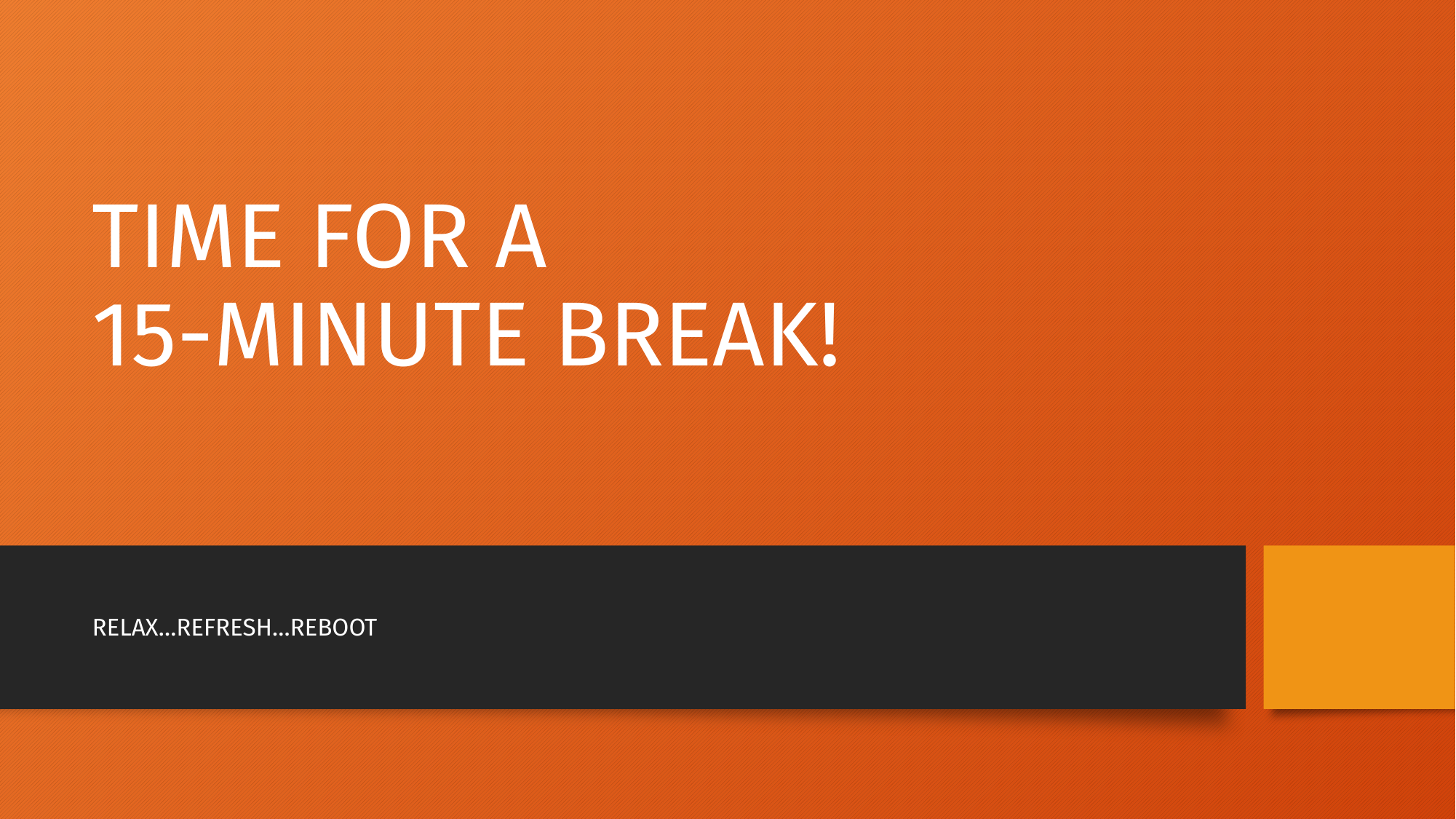

# TIME FOR A 15-MINUTE BREAK!
RELAX…REFRESH…REBOOT